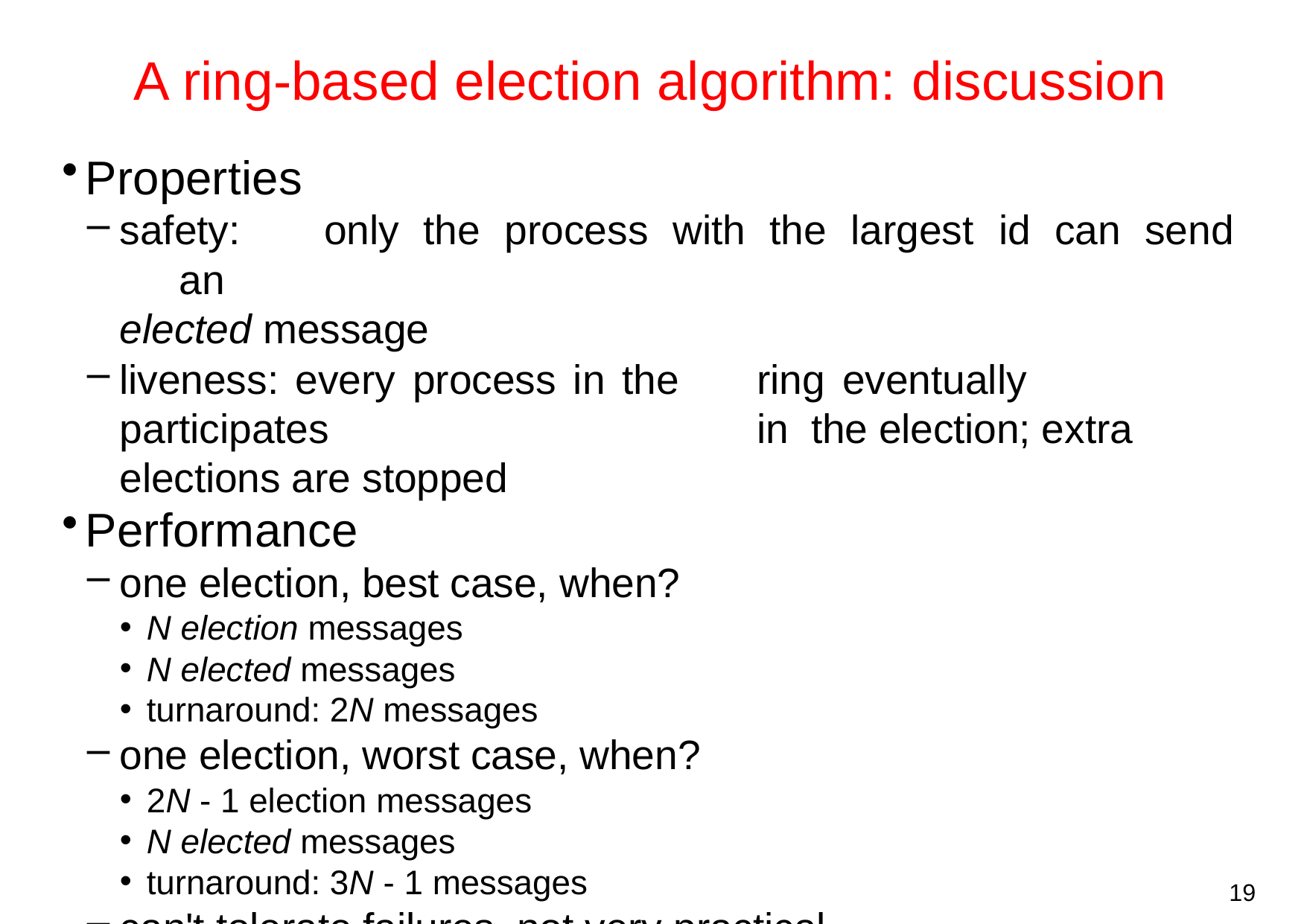

# A ring-based election algorithm: discussion
Properties
safety:	only	the	process	with	the	largest	id	can	send	an
elected message
liveness: every process in the	ring	eventually	participates	in  the election; extra elections are stopped
Performance
one election, best case, when?
N election messages
N elected messages
turnaround: 2N messages
one election, worst case, when?
2N - 1 election messages
N elected messages
turnaround: 3N - 1 messages
can't tolerate failures, not very practical
19